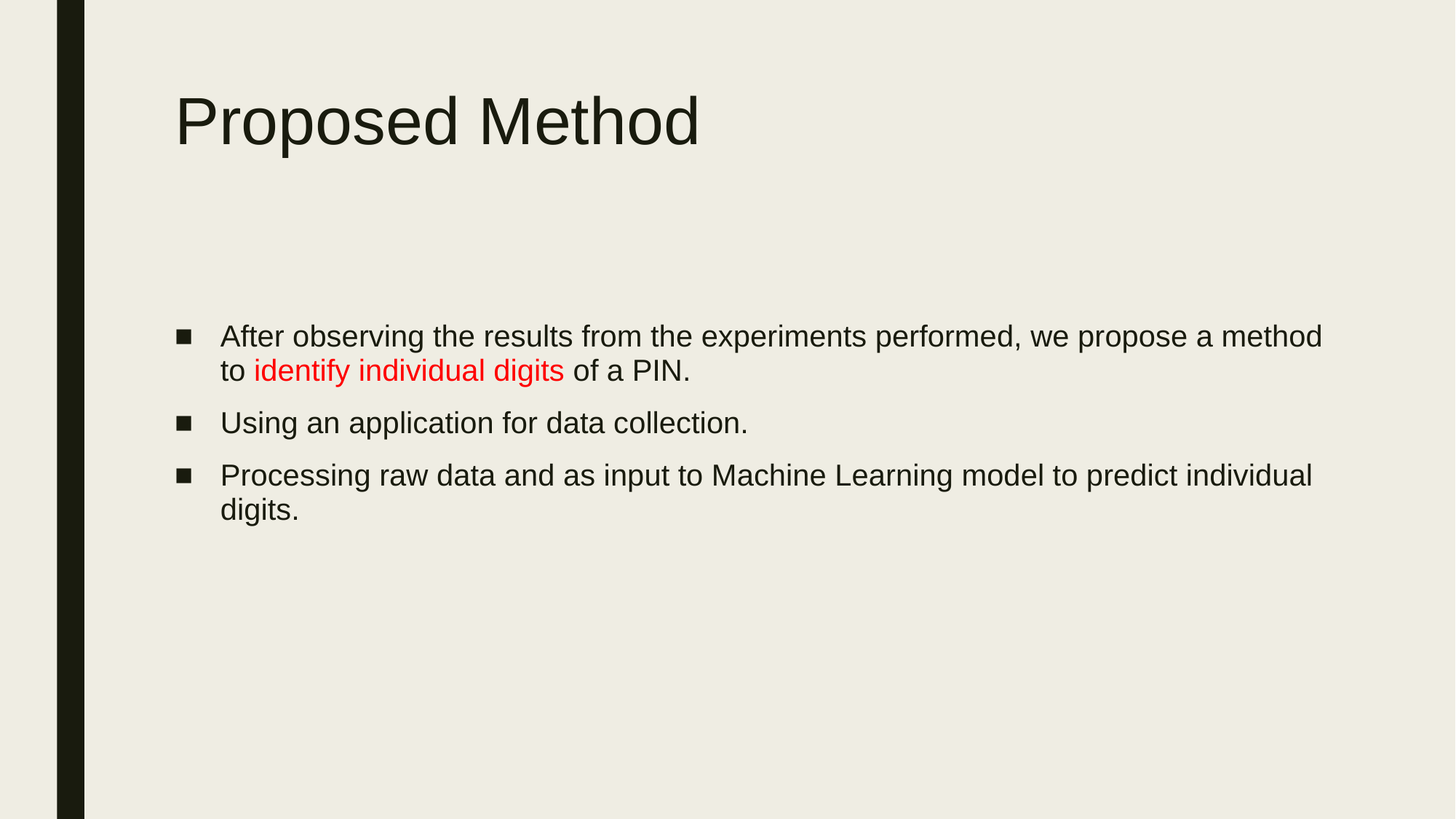

# Proposed Method
After observing the results from the experiments performed, we propose a method to identify individual digits of a PIN.
Using an application for data collection.
Processing raw data and as input to Machine Learning model to predict individual digits.